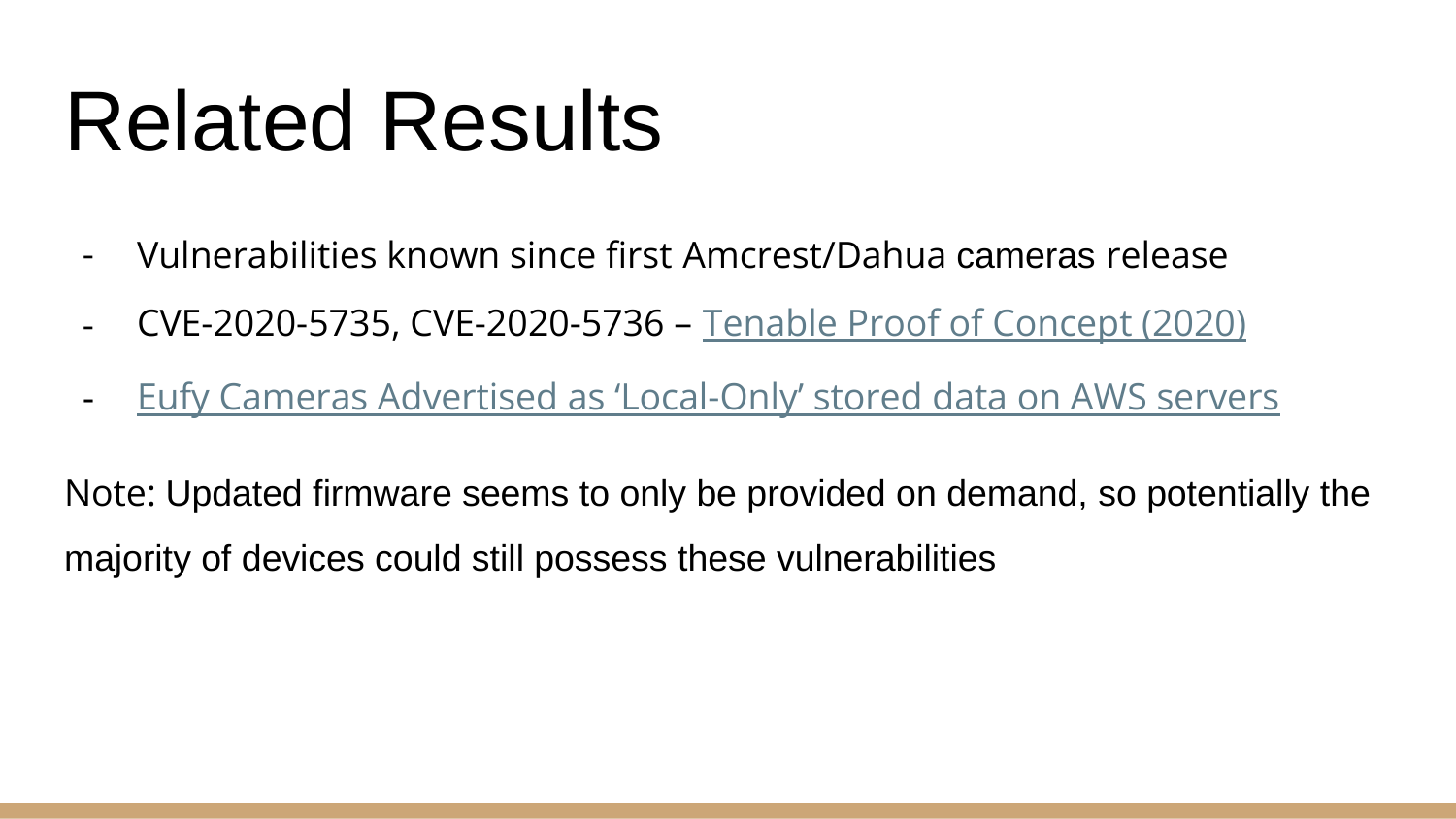

# Related Results
Vulnerabilities known since first Amcrest/Dahua cameras release
CVE-2020-5735, CVE-2020-5736 – Tenable Proof of Concept (2020)
Eufy Cameras Advertised as ‘Local-Only’ stored data on AWS servers
Note: Updated firmware seems to only be provided on demand, so potentially the majority of devices could still possess these vulnerabilities